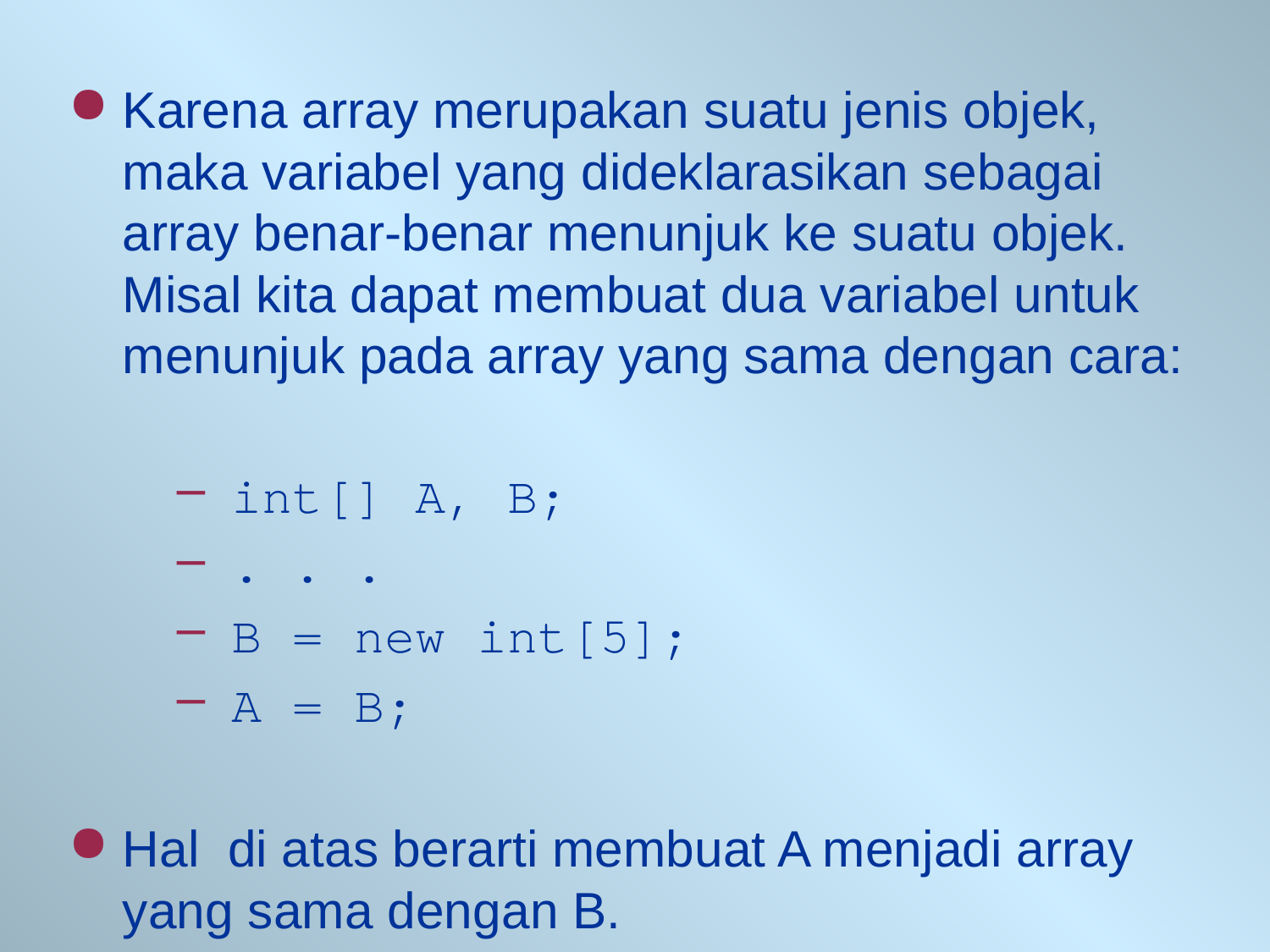

# Karena array merupakan suatu jenis objek, maka variabel yang dideklarasikan sebagai array benar-benar menunjuk ke suatu objek. Misal kita dapat membuat dua variabel untuk menunjuk pada array yang sama dengan cara:

int[] A, B;
. . .
B = new int[5];
A = B;

Hal  di atas berarti membuat A menjadi array yang sama dengan B.